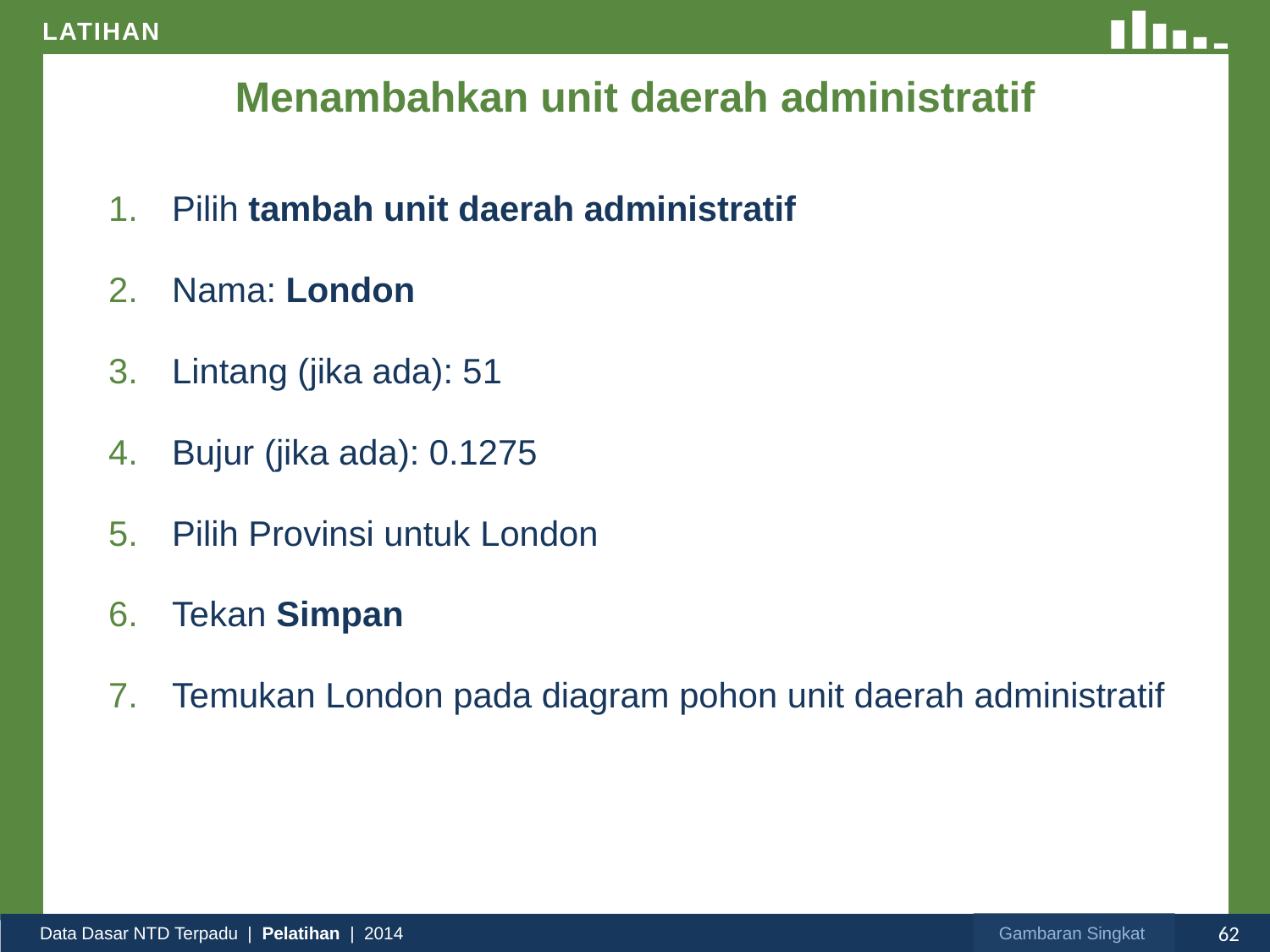

# Menambahkan unit daerah administratif
Pilih tambah unit daerah administratif
Nama: London
Lintang (jika ada): 51
Bujur (jika ada): 0.1275
Pilih Provinsi untuk London
Tekan Simpan
Temukan London pada diagram pohon unit daerah administratif